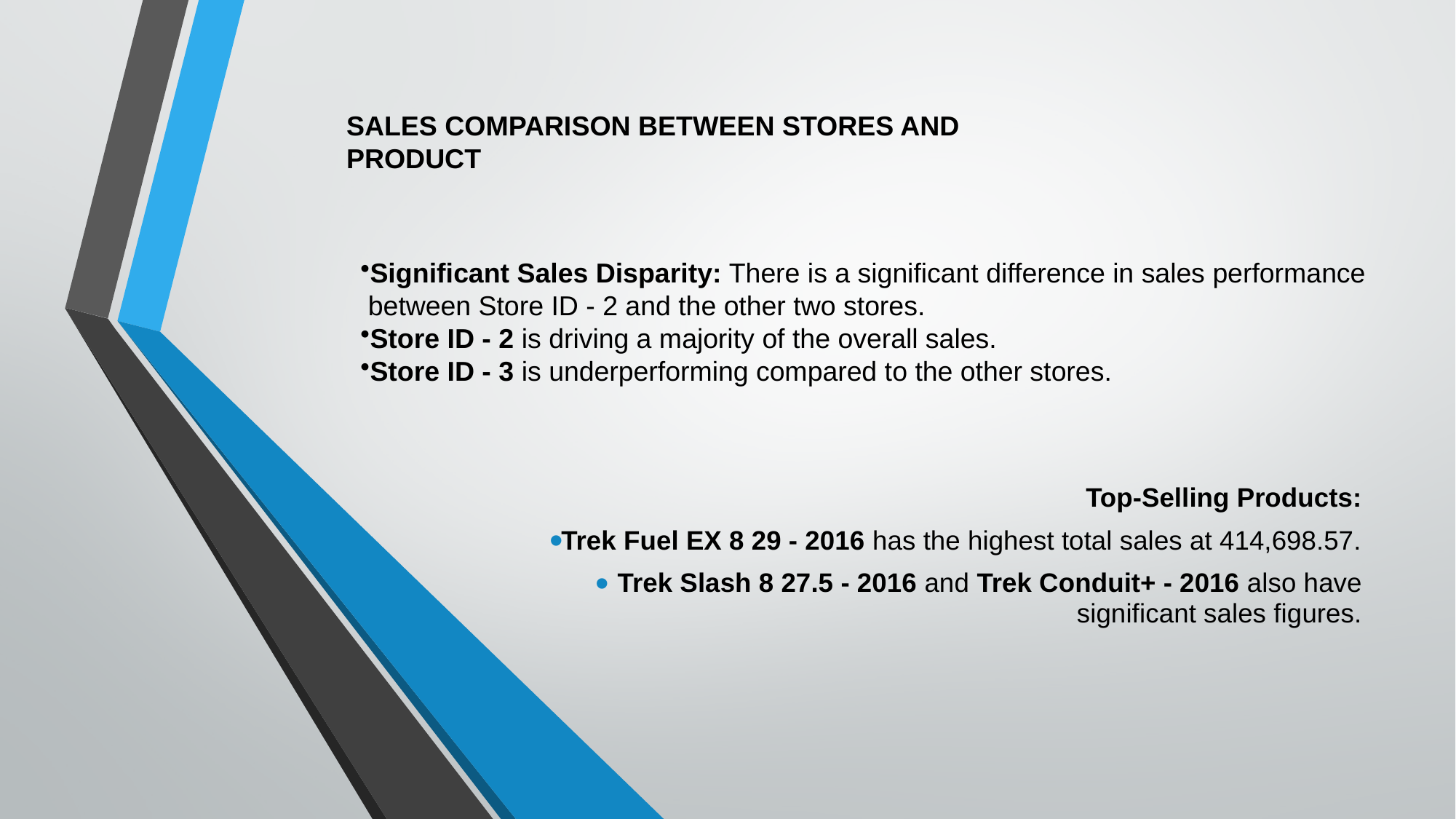

SALES COMPARISON BETWEEN STORES AND PRODUCT

# Significant Sales Disparity: There is a significant difference in sales performance between Store ID - 2 and the other two stores.
Store ID - 2 is driving a majority of the overall sales.
Store ID - 3 is underperforming compared to the other stores.
Top-Selling Products:
Trek Fuel EX 8 29 - 2016 has the highest total sales at 414,698.57.
Trek Slash 8 27.5 - 2016 and Trek Conduit+ - 2016 also have significant sales figures.